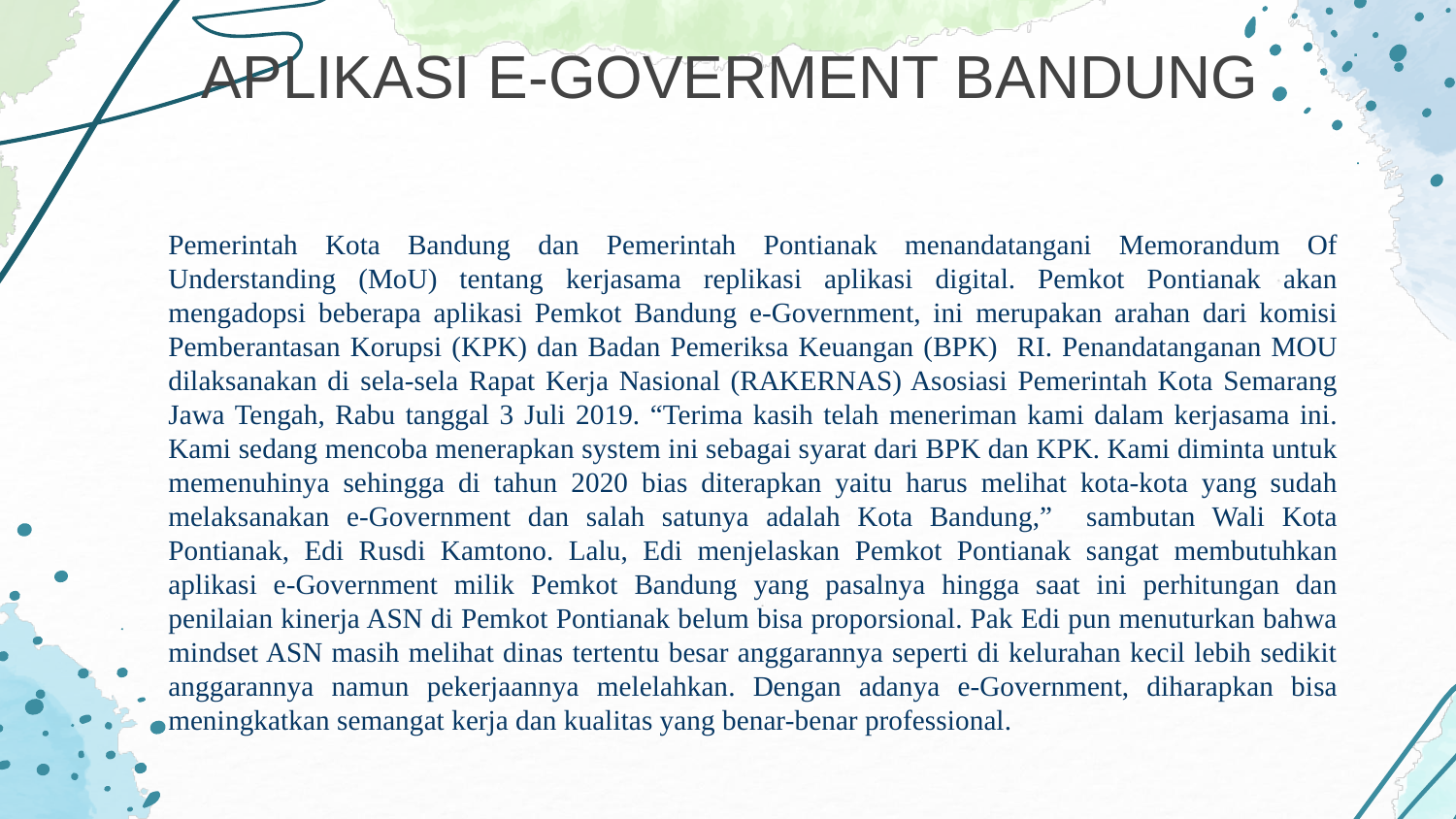

# APLIKASI E-GOVERMENT BANDUNG
Pemerintah Kota Bandung dan Pemerintah Pontianak menandatangani Memorandum Of Understanding (MoU) tentang kerjasama replikasi aplikasi digital. Pemkot Pontianak akan mengadopsi beberapa aplikasi Pemkot Bandung e-Government, ini merupakan arahan dari komisi Pemberantasan Korupsi (KPK) dan Badan Pemeriksa Keuangan (BPK)  RI. Penandatanganan MOU dilaksanakan di sela-sela Rapat Kerja Nasional (RAKERNAS) Asosiasi Pemerintah Kota Semarang Jawa Tengah, Rabu tanggal 3 Juli 2019. “Terima kasih telah meneriman kami dalam kerjasama ini. Kami sedang mencoba menerapkan system ini sebagai syarat dari BPK dan KPK. Kami diminta untuk memenuhinya sehingga di tahun 2020 bias diterapkan yaitu harus melihat kota-kota yang sudah melaksanakan e-Government dan salah satunya adalah Kota Bandung,”  sambutan Wali Kota Pontianak, Edi Rusdi Kamtono. Lalu, Edi menjelaskan Pemkot Pontianak sangat membutuhkan aplikasi e-Government milik Pemkot Bandung yang pasalnya hingga saat ini perhitungan dan penilaian kinerja ASN di Pemkot Pontianak belum bisa proporsional. Pak Edi pun menuturkan bahwa mindset ASN masih melihat dinas tertentu besar anggarannya seperti di kelurahan kecil lebih sedikit anggarannya namun pekerjaannya melelahkan. Dengan adanya e-Government, diharapkan bisa meningkatkan semangat kerja dan kualitas yang benar-benar professional.